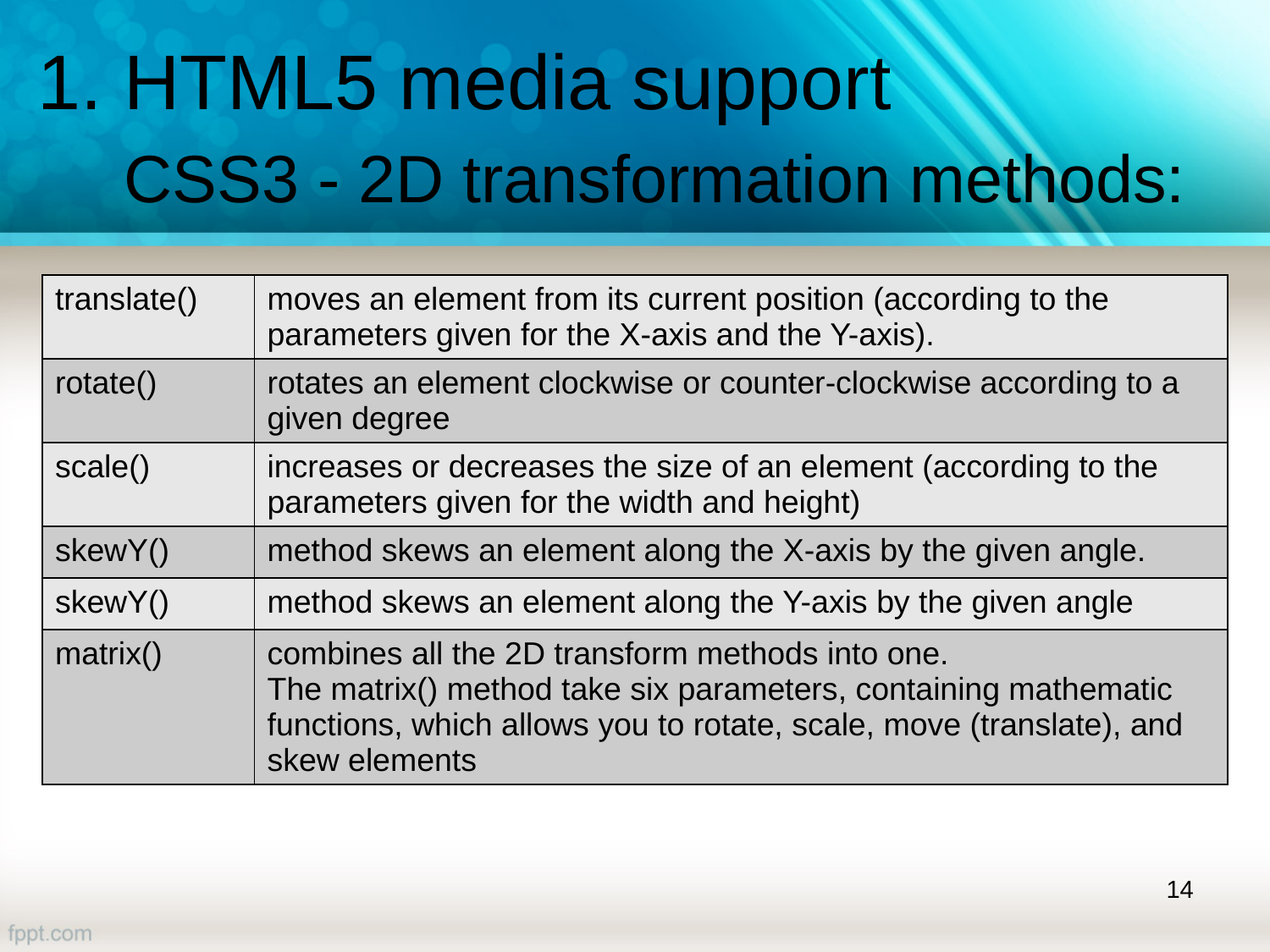

# 1. HTML5 media support CSS3 - 2D transformation methods:
| translate() | moves an element from its current position (according to the parameters given for the X-axis and the Y-axis). |
| --- | --- |
| rotate() | rotates an element clockwise or counter-clockwise according to a given degree |
| scale() | increases or decreases the size of an element (according to the parameters given for the width and height) |
| skewY() | method skews an element along the X-axis by the given angle. |
| skewY() | method skews an element along the Y-axis by the given angle |
| matrix() | combines all the 2D transform methods into one. The matrix() method take six parameters, containing mathematic functions, which allows you to rotate, scale, move (translate), and skew elements |
14